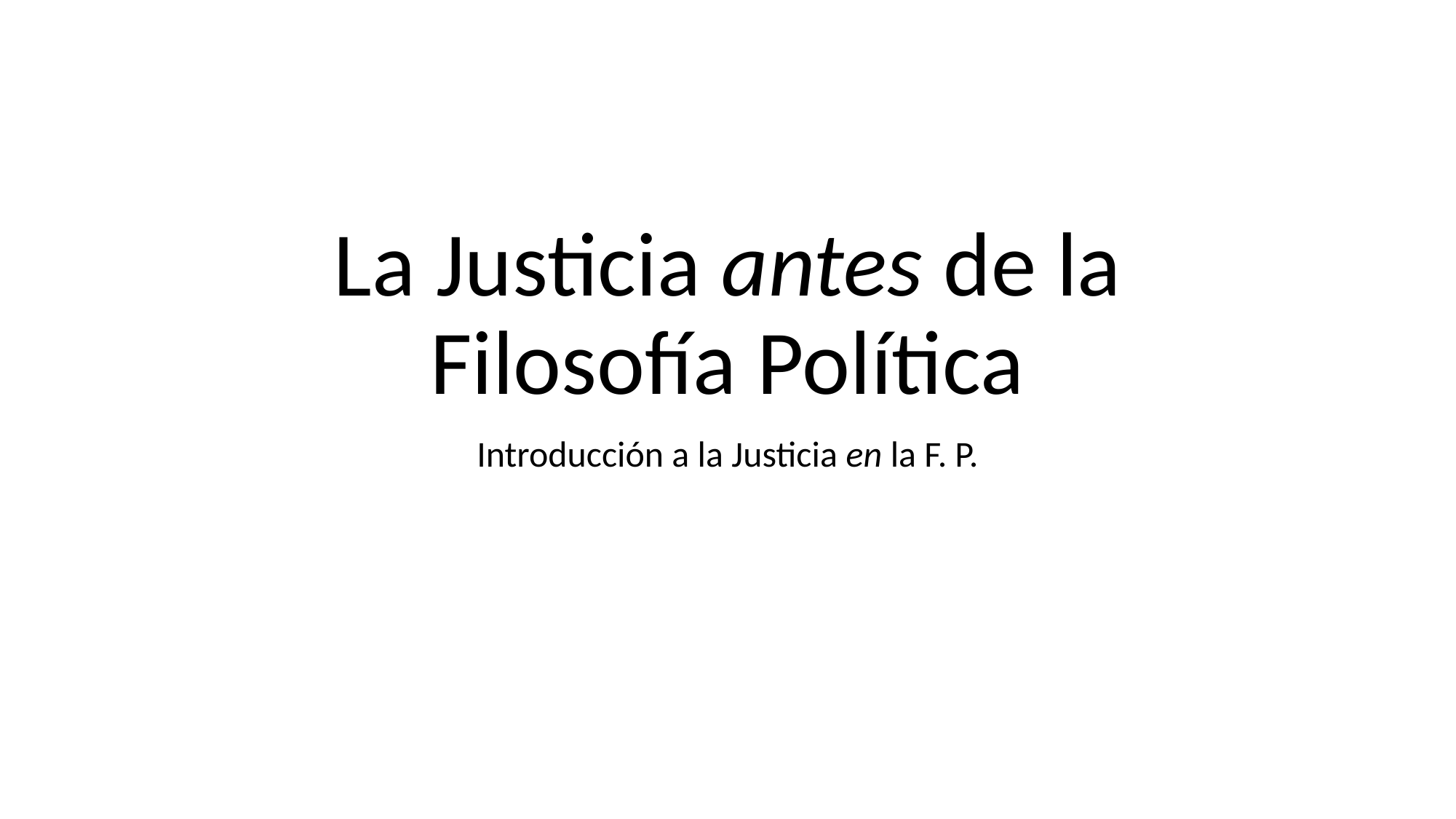

# La Justicia antes de la Filosofía Política
Introducción a la Justicia en la F. P.